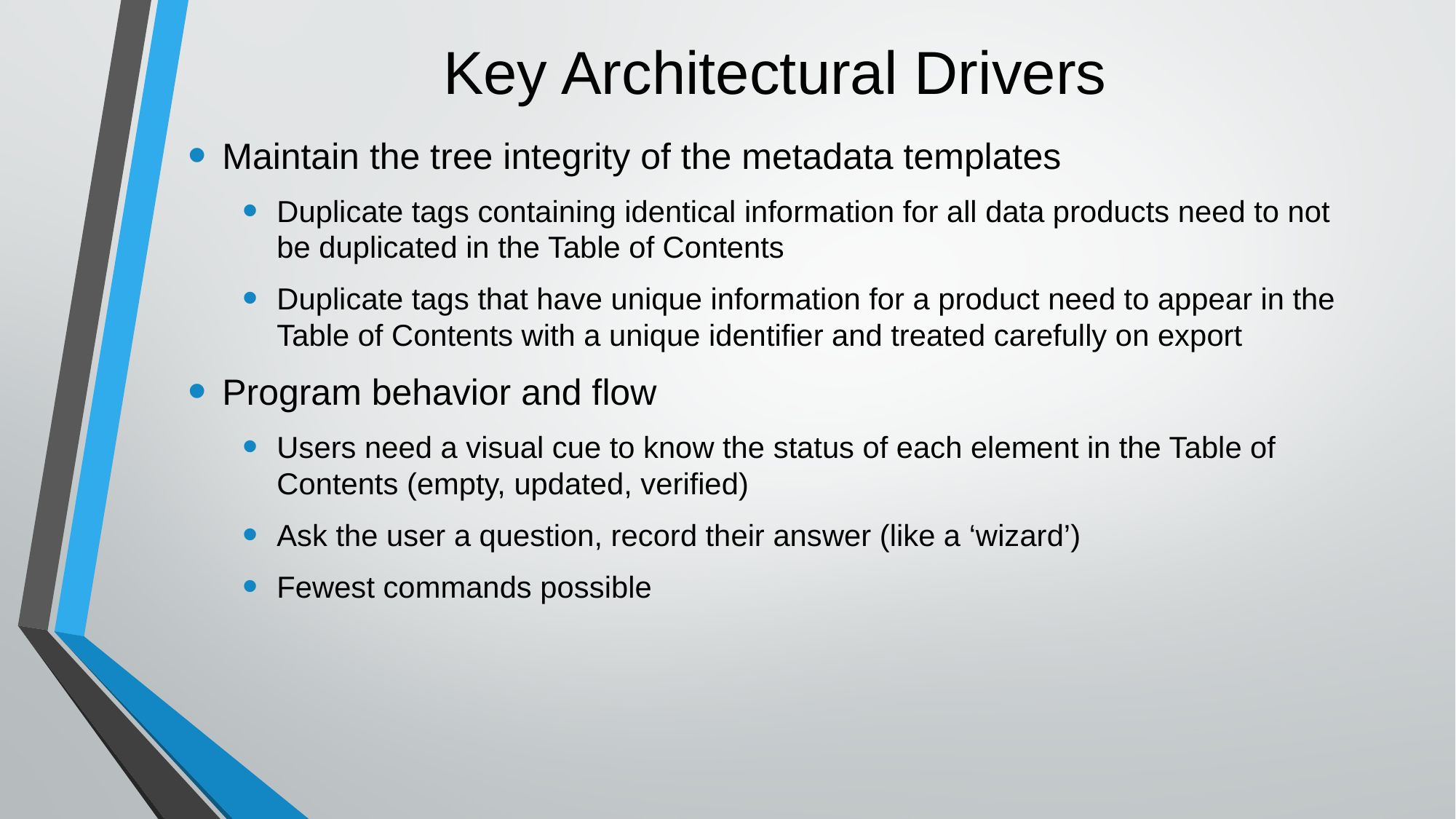

# Key Architectural Drivers
Maintain the tree integrity of the metadata templates
Duplicate tags containing identical information for all data products need to not be duplicated in the Table of Contents
Duplicate tags that have unique information for a product need to appear in the Table of Contents with a unique identifier and treated carefully on export
Program behavior and flow
Users need a visual cue to know the status of each element in the Table of Contents (empty, updated, verified)
Ask the user a question, record their answer (like a ‘wizard’)
Fewest commands possible